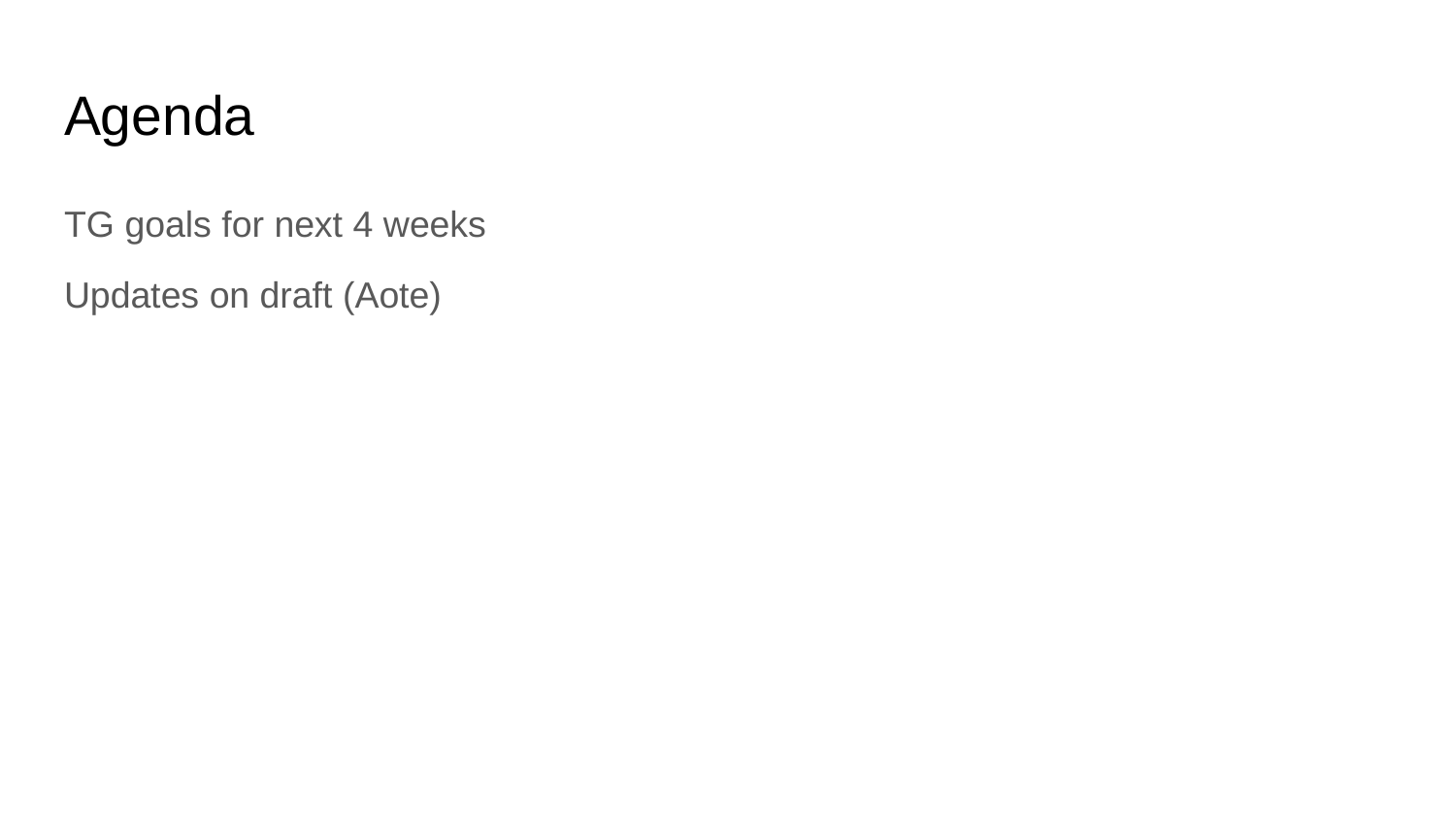

# Agenda
TG goals for next 4 weeks
Updates on draft (Aote)